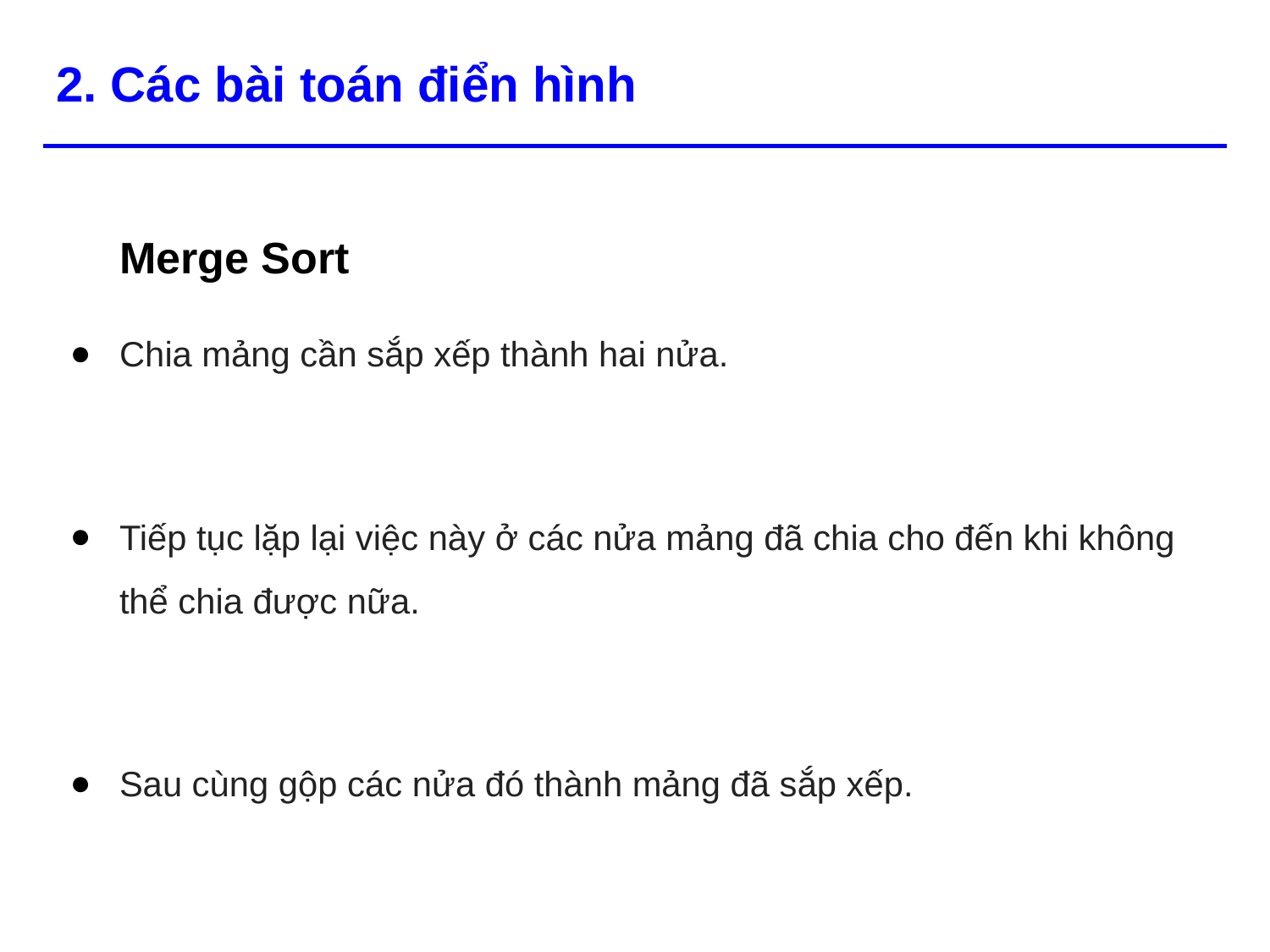

# 2. Các bài toán điển hình
Merge Sort
Chia mảng cần sắp xếp thành hai nửa.

Tiếp tục lặp lại việc này ở các nửa mảng đã chia cho đến khi không thể chia được nữa.

Sau cùng gộp các nửa đó thành mảng đã sắp xếp.